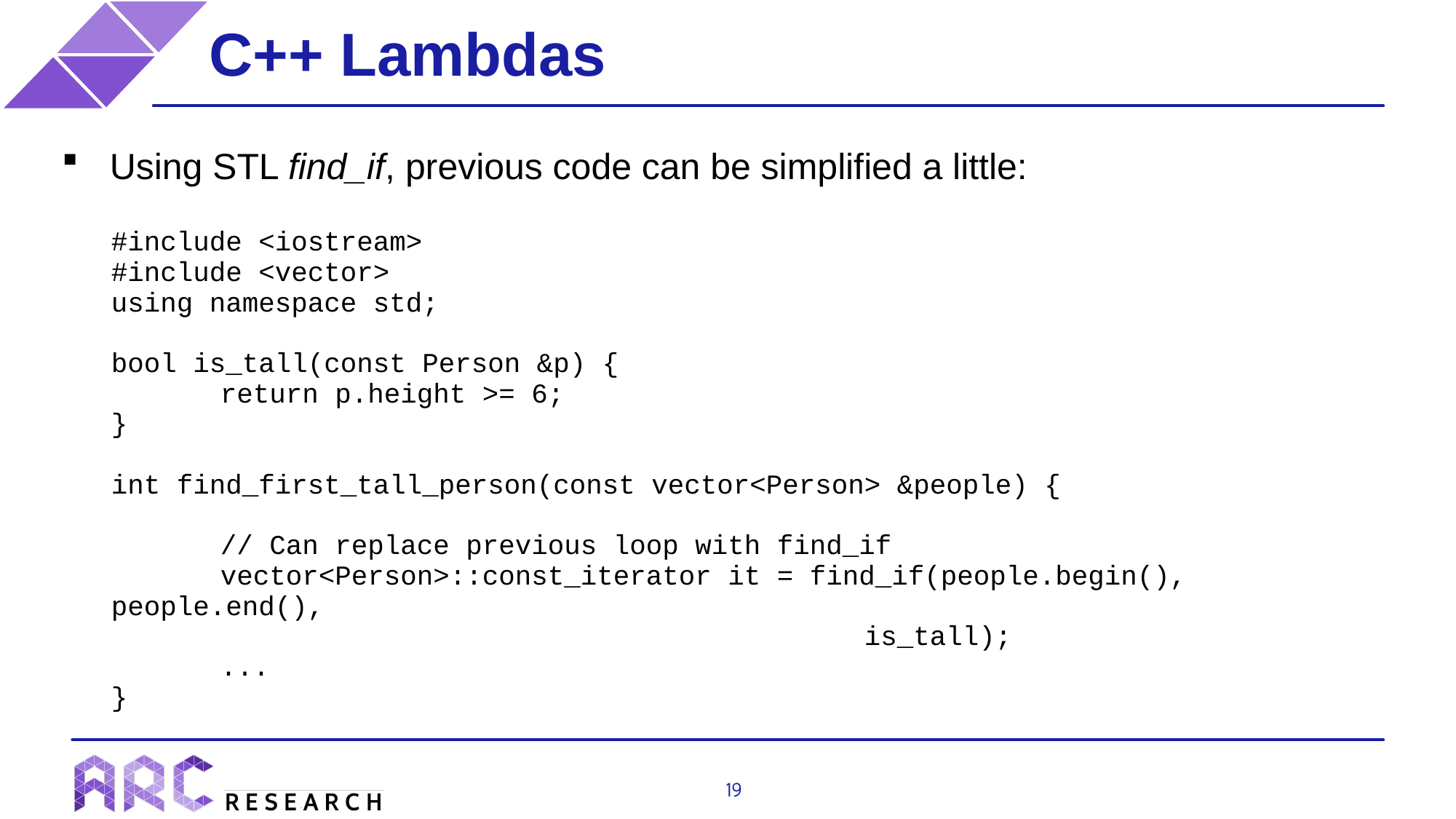

C++ Lambdas
Using STL find_if, previous code can be simplified a little:

#include <iostream>
#include <vector>
using namespace std;

bool is_tall(const Person &p) {
	return p.height >= 6;
}

int find_first_tall_person(const vector<Person> &people) {

	// Can replace previous loop with find_if
	vector<Person>::const_iterator it = find_if(people.begin(), people.end(),
                                              is_tall);
	...
}
19